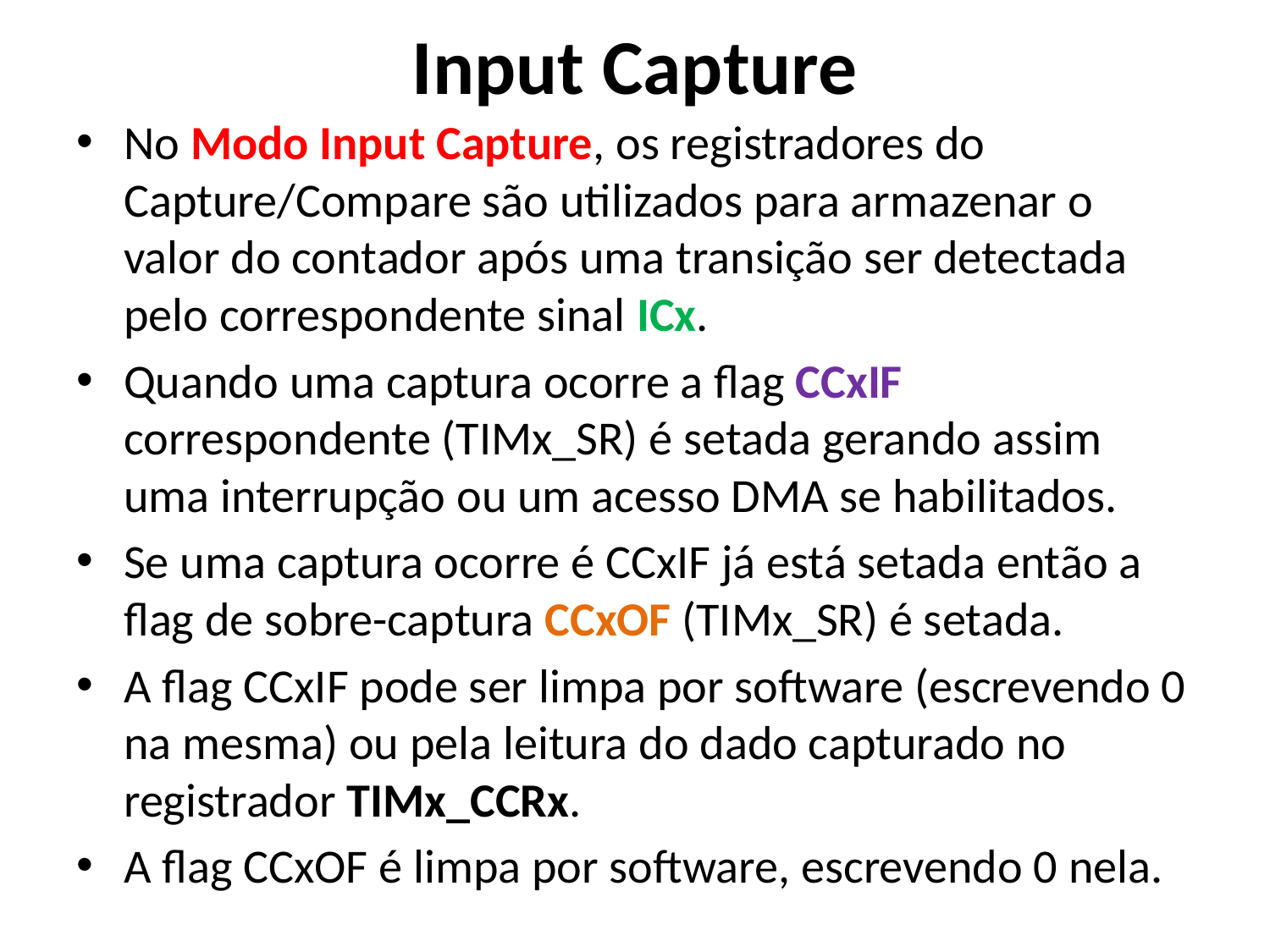

Input Capture
No Modo Input Capture, os registradores do Capture/Compare são utilizados para armazenar o valor do contador após uma transição ser detectada pelo correspondente sinal ICx.
Quando uma captura ocorre a flag CCxIF correspondente (TIMx_SR) é setada gerando assim uma interrupção ou um acesso DMA se habilitados.
Se uma captura ocorre é CCxIF já está setada então a flag de sobre-captura CCxOF (TIMx_SR) é setada.
A flag CCxIF pode ser limpa por software (escrevendo 0 na mesma) ou pela leitura do dado capturado no registrador TIMx_CCRx.
A flag CCxOF é limpa por software, escrevendo 0 nela.